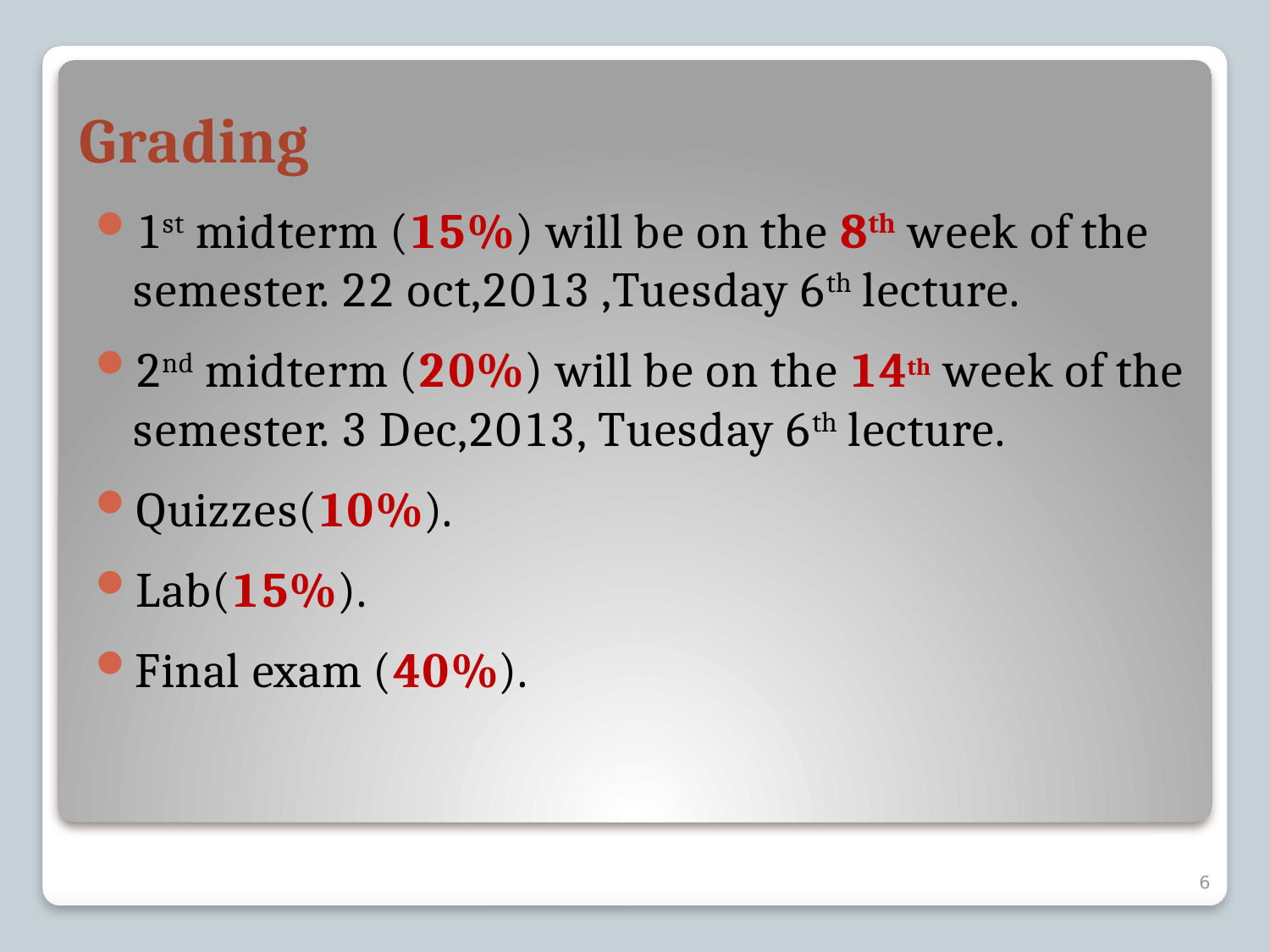

# Grading
1st midterm (15%) will be on the 8th week of the semester. 22 oct,2013 ,Tuesday 6th lecture.
2nd midterm (20%) will be on the 14th week of the semester. 3 Dec,2013, Tuesday 6th lecture.
Quizzes(10%).
Lab(15%).
Final exam (40%).
6